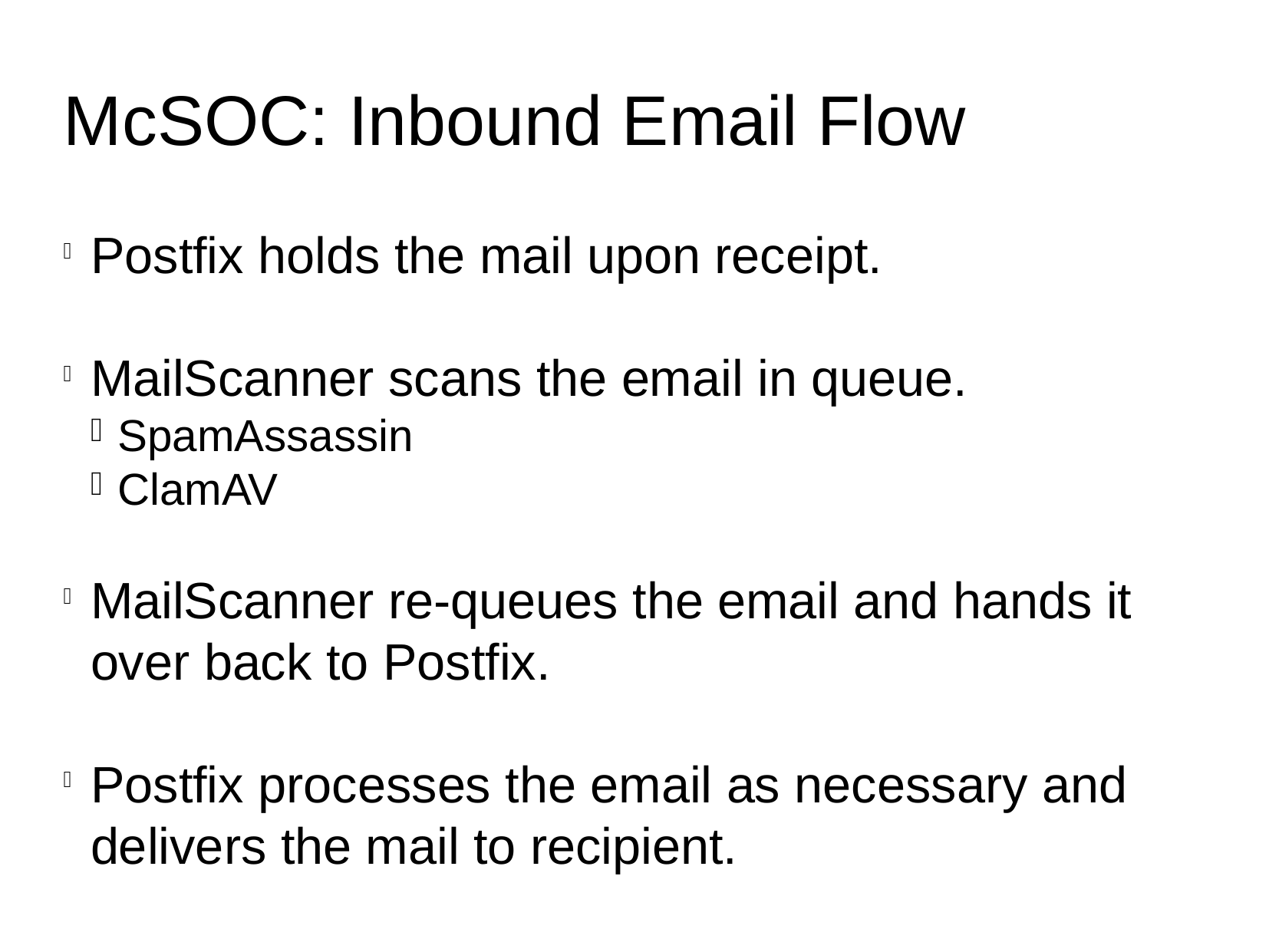

McSOC: Inbound Email Flow
Postfix holds the mail upon receipt.

MailScanner scans the email in queue.
SpamAssassin
ClamAV

MailScanner re-queues the email and hands it over back to Postfix.

Postfix processes the email as necessary and delivers the mail to recipient.